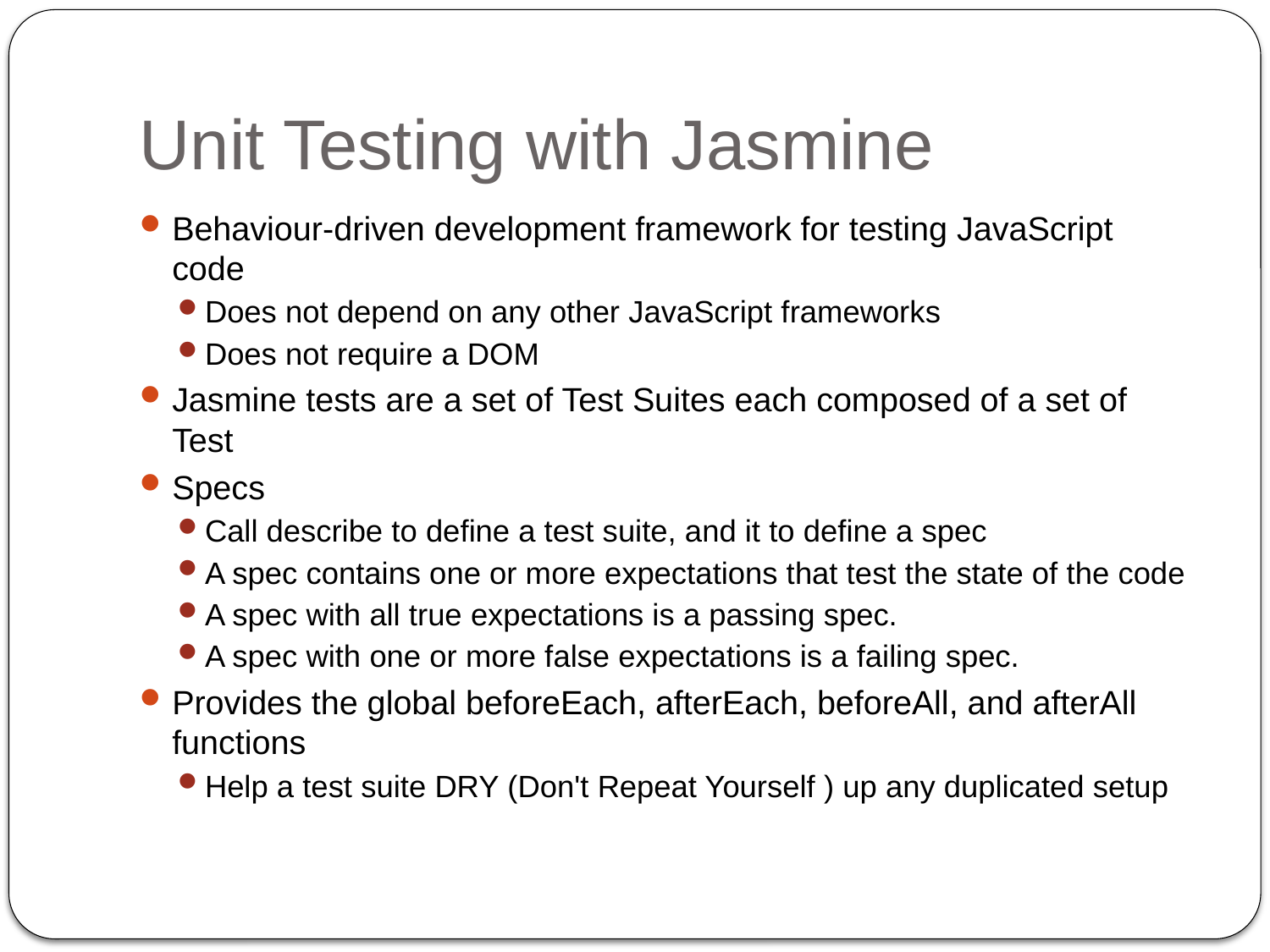

# Unit Testing with Jasmine
Behaviour-driven development framework for testing JavaScript code
Does not depend on any other JavaScript frameworks
Does not require a DOM
Jasmine tests are a set of Test Suites each composed of a set of Test
Specs
Call describe to define a test suite, and it to define a spec
A spec contains one or more expectations that test the state of the code
A spec with all true expectations is a passing spec.
A spec with one or more false expectations is a failing spec.
Provides the global beforeEach, afterEach, beforeAll, and afterAll functions
Help a test suite DRY (Don't Repeat Yourself ) up any duplicated setup